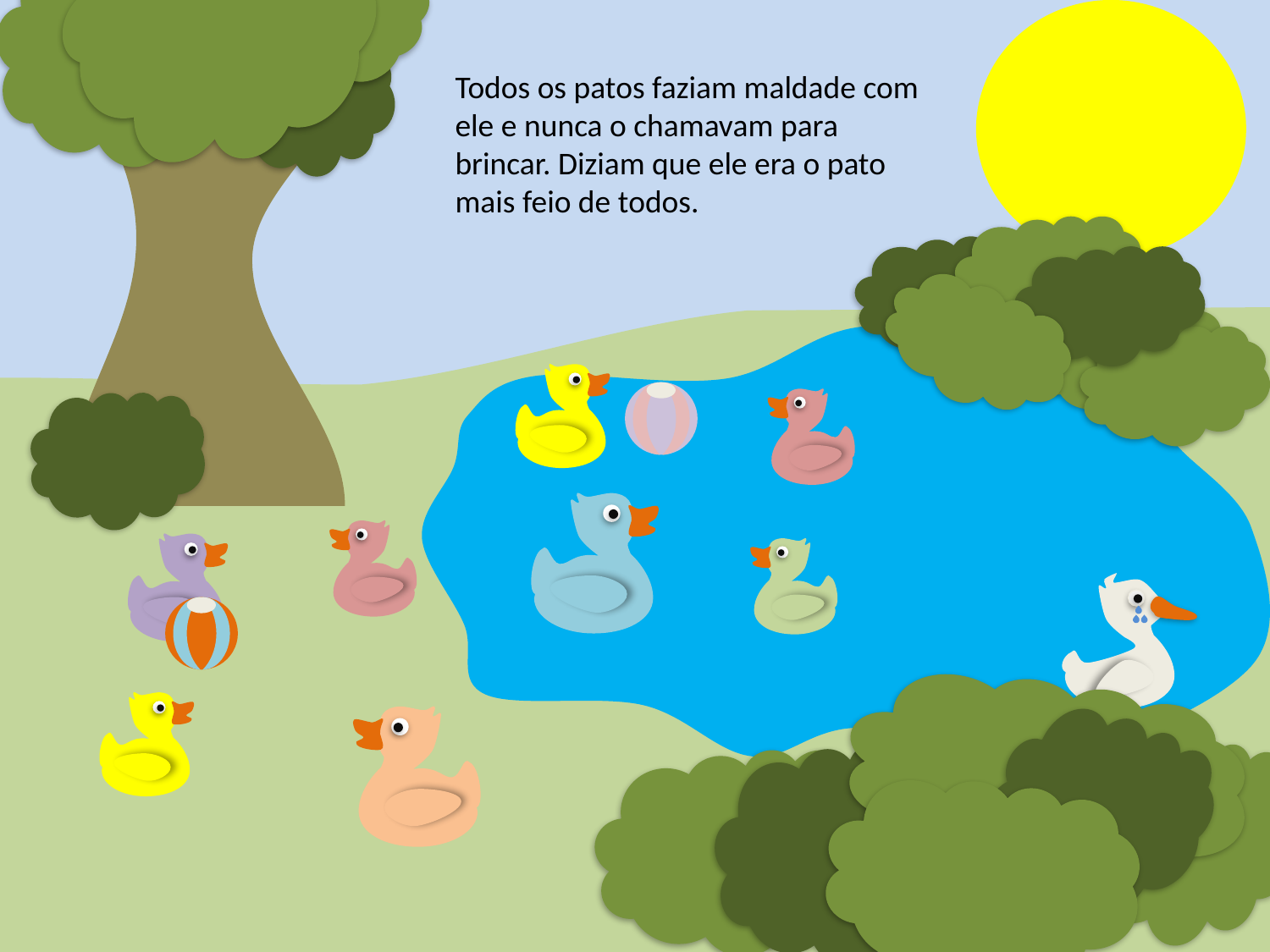

Todos os patos faziam maldade com ele e nunca o chamavam para brincar. Diziam que ele era o pato mais feio de todos.